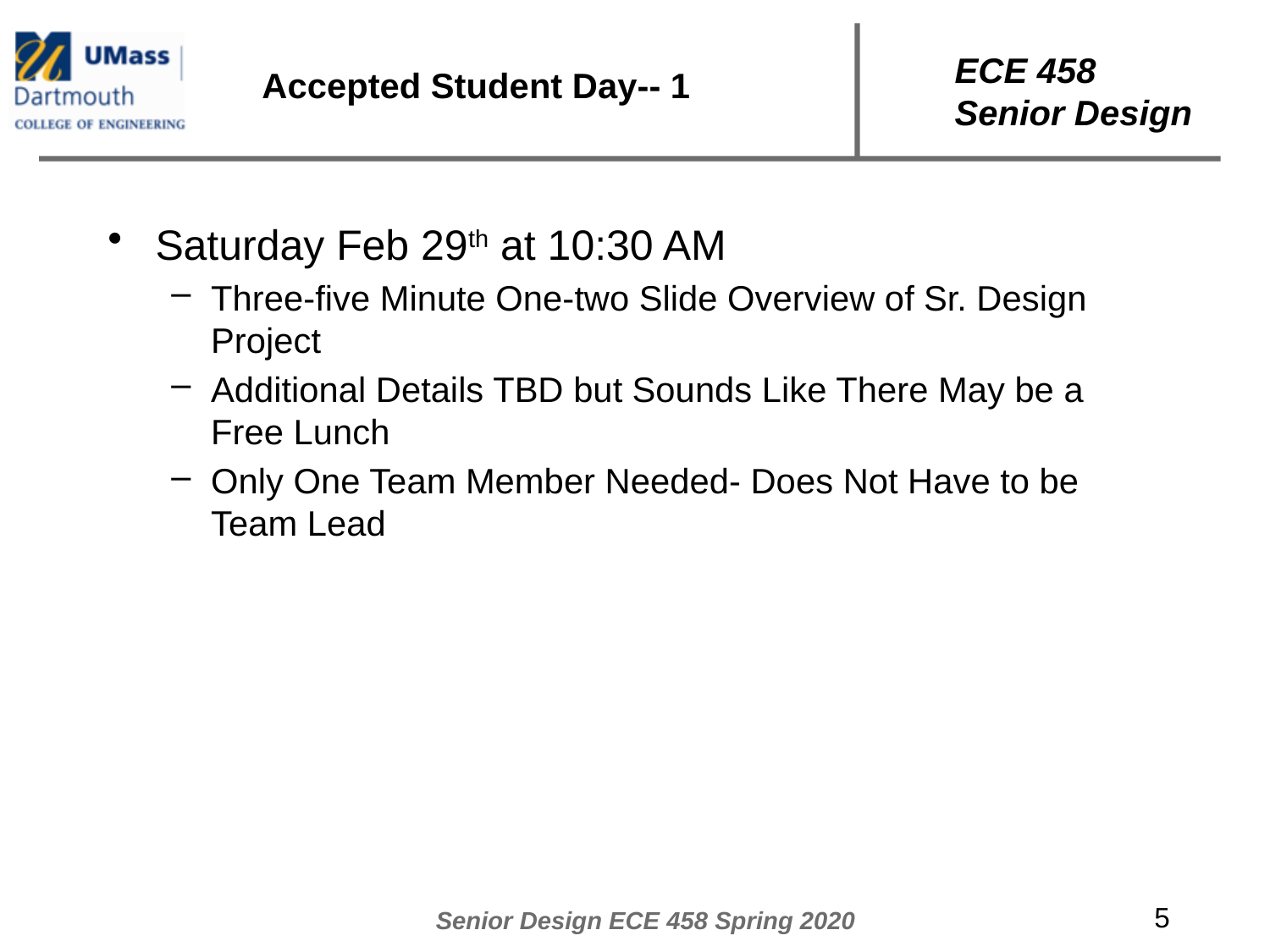

# Accepted Student Day-- 1

Saturday Feb 29th at 10:30 AM
Three-five Minute One-two Slide Overview of Sr. Design Project
Additional Details TBD but Sounds Like There May be a Free Lunch
Only One Team Member Needed- Does Not Have to be Team Lead